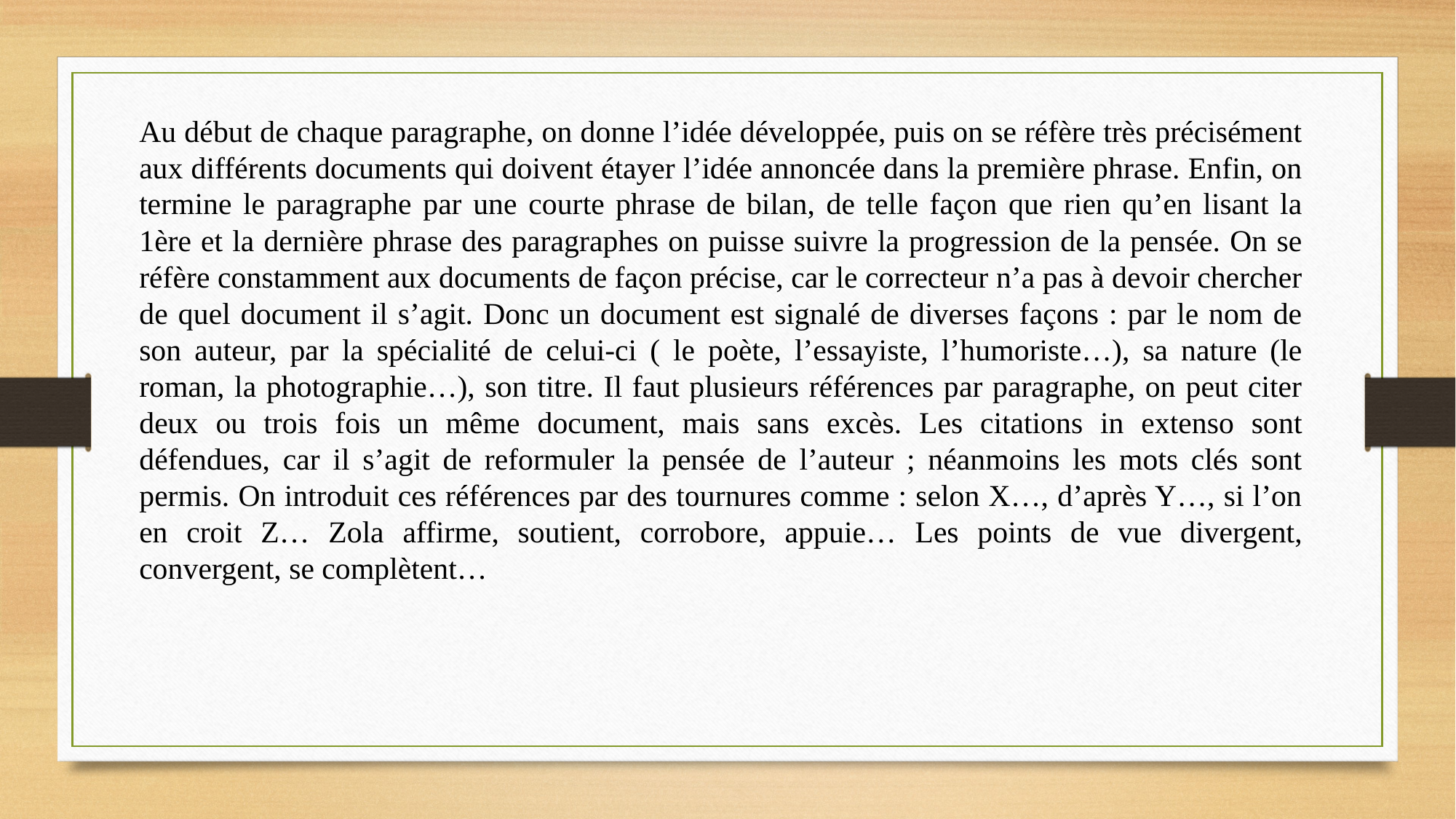

Au début de chaque paragraphe, on donne l’idée développée, puis on se réfère très précisément aux différents documents qui doivent étayer l’idée annoncée dans la première phrase. Enfin, on termine le paragraphe par une courte phrase de bilan, de telle façon que rien qu’en lisant la 1ère et la dernière phrase des paragraphes on puisse suivre la progression de la pensée. On se réfère constamment aux documents de façon précise, car le correcteur n’a pas à devoir chercher de quel document il s’agit. Donc un document est signalé de diverses façons : par le nom de son auteur, par la spécialité de celui-ci ( le poète, l’essayiste, l’humoriste…), sa nature (le roman, la photographie…), son titre. Il faut plusieurs références par paragraphe, on peut citer deux ou trois fois un même document, mais sans excès. Les citations in extenso sont défendues, car il s’agit de reformuler la pensée de l’auteur ; néanmoins les mots clés sont permis. On introduit ces références par des tournures comme : selon X…, d’après Y…, si l’on en croit Z… Zola affirme, soutient, corrobore, appuie… Les points de vue divergent, convergent, se complètent…